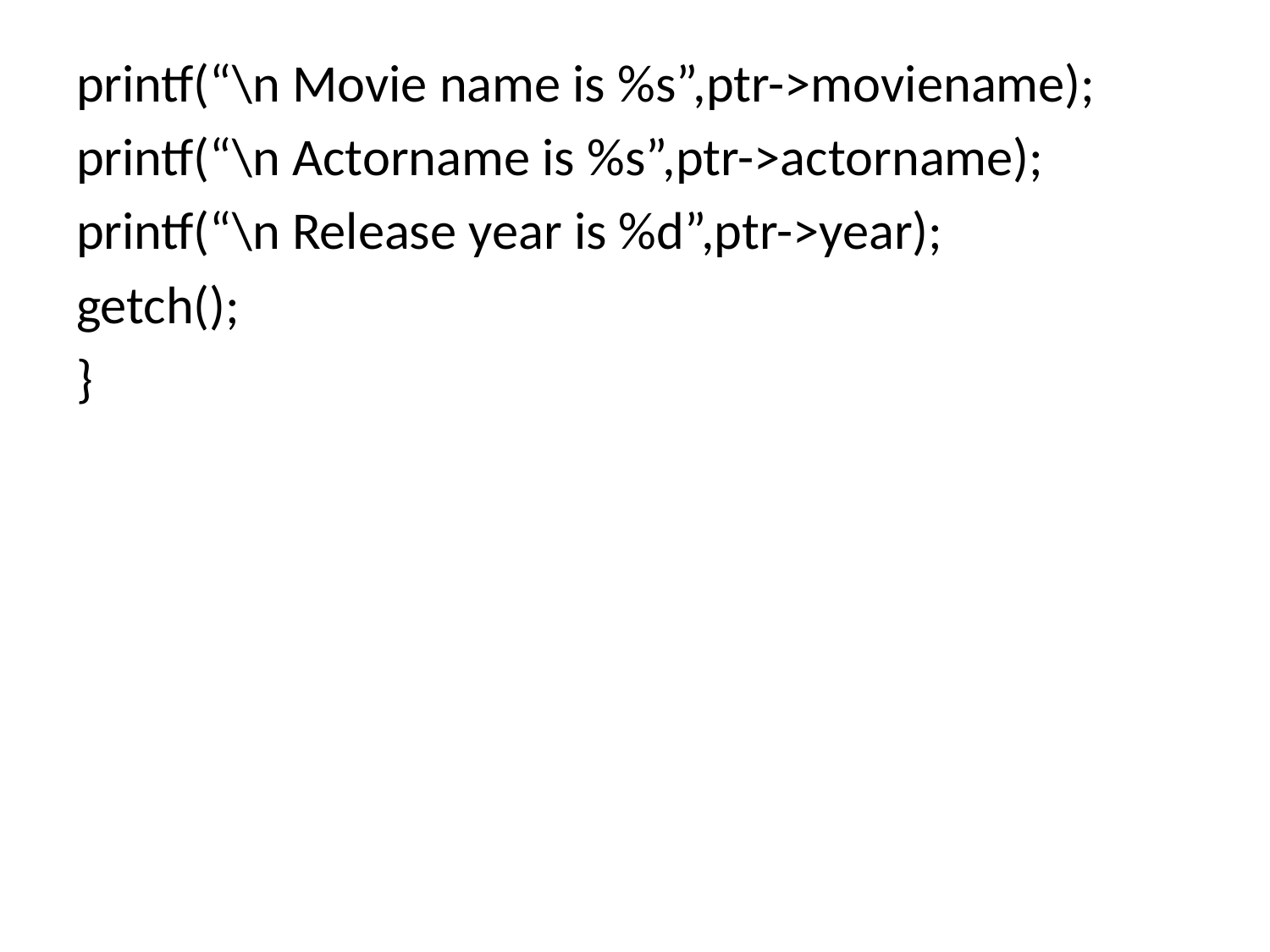

printf(“\n Movie name is %s”,ptr->moviename);
printf(“\n Actorname is %s”,ptr->actorname);
printf(“\n Release year is %d”,ptr->year);
getch();
}